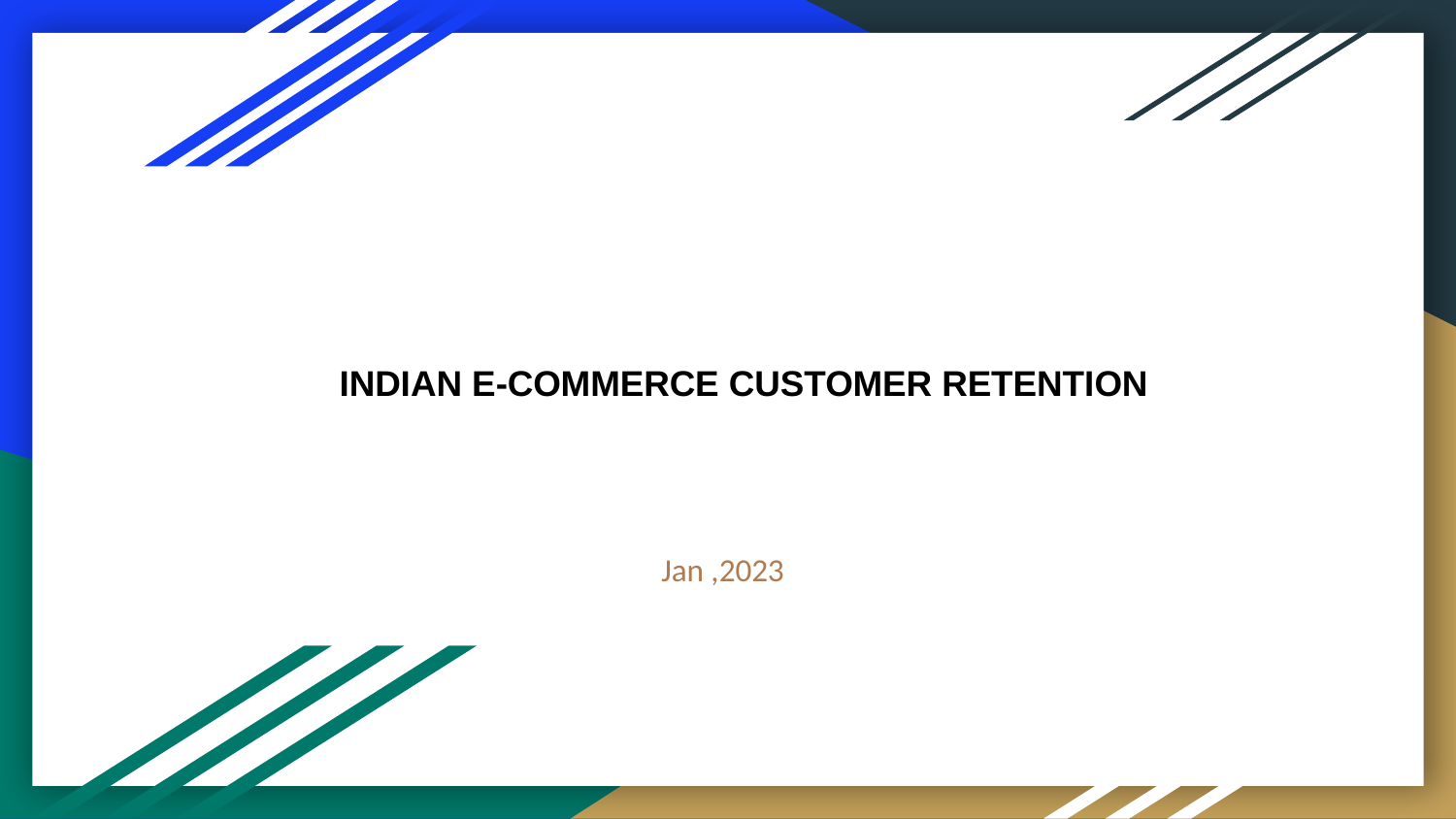

# INDIAN E-COMMERCE CUSTOMER RETENTION

Jan ,2023